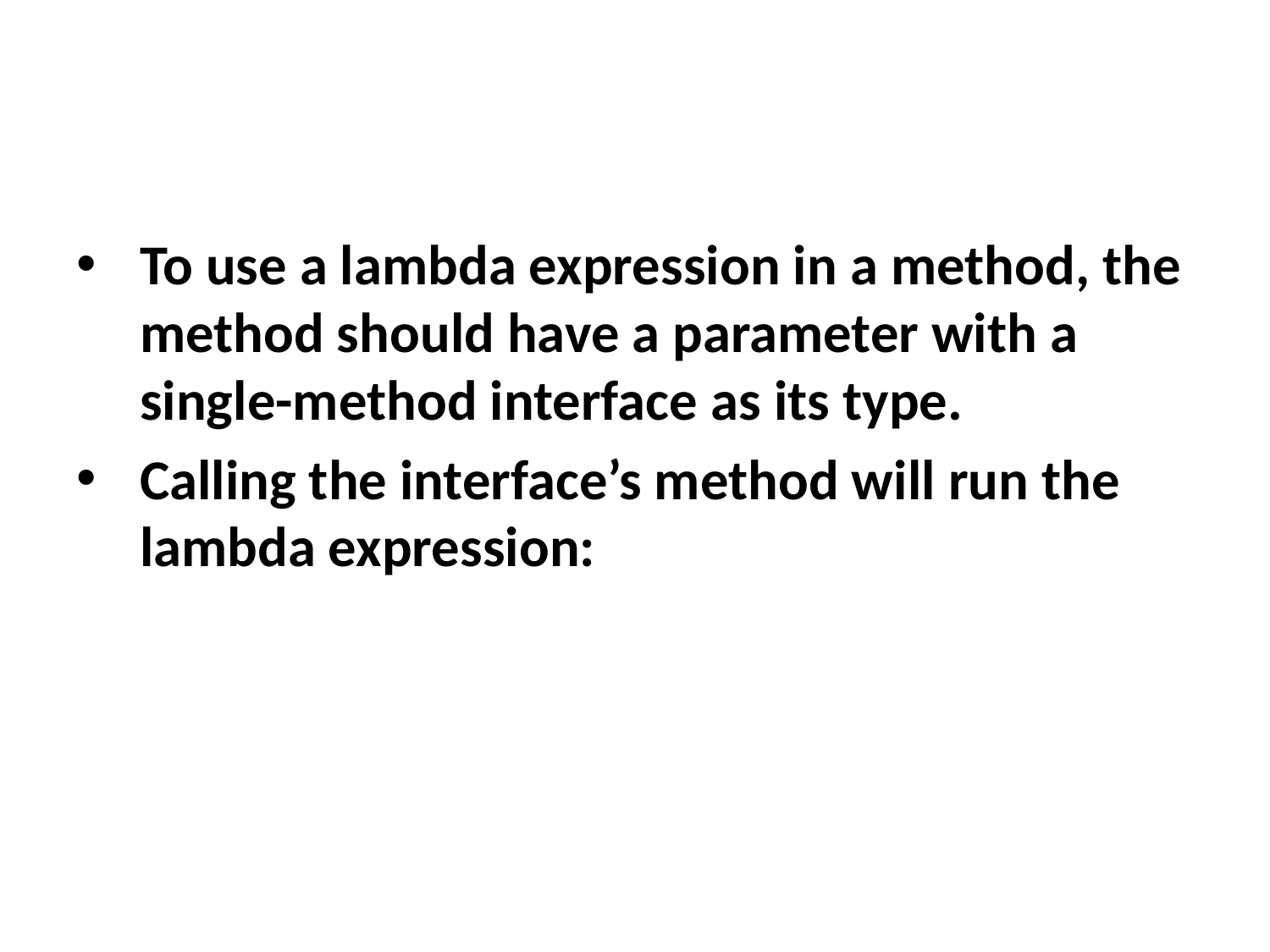

To use a lambda expression in a method, the method should have a parameter with a single-method interface as its type.
Calling the interface’s method will run the lambda expression: